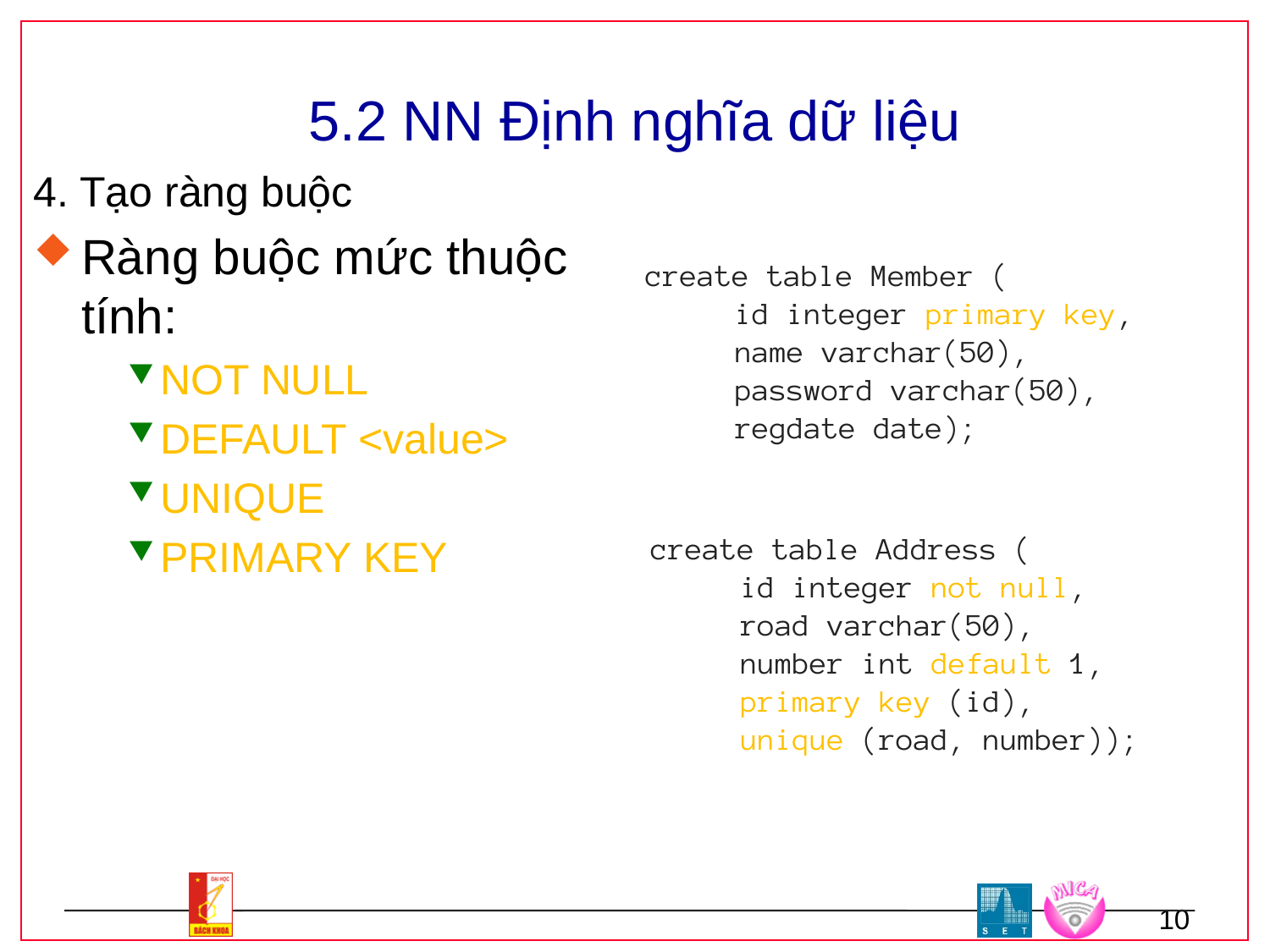

5.2 NN Định nghĩa dữ liệu
4. Tạo ràng buộc
Ràng buộc mức thuộc tính:
NOT NULL
DEFAULT <value>
UNIQUE
PRIMARY KEY

create table Member (
id integer primary key,
name varchar(50),
password varchar(50),
regdate date);
create table Address (
id integer not null,
road varchar(50),
number int default 1,
primary key (id),
unique (road, number));
10